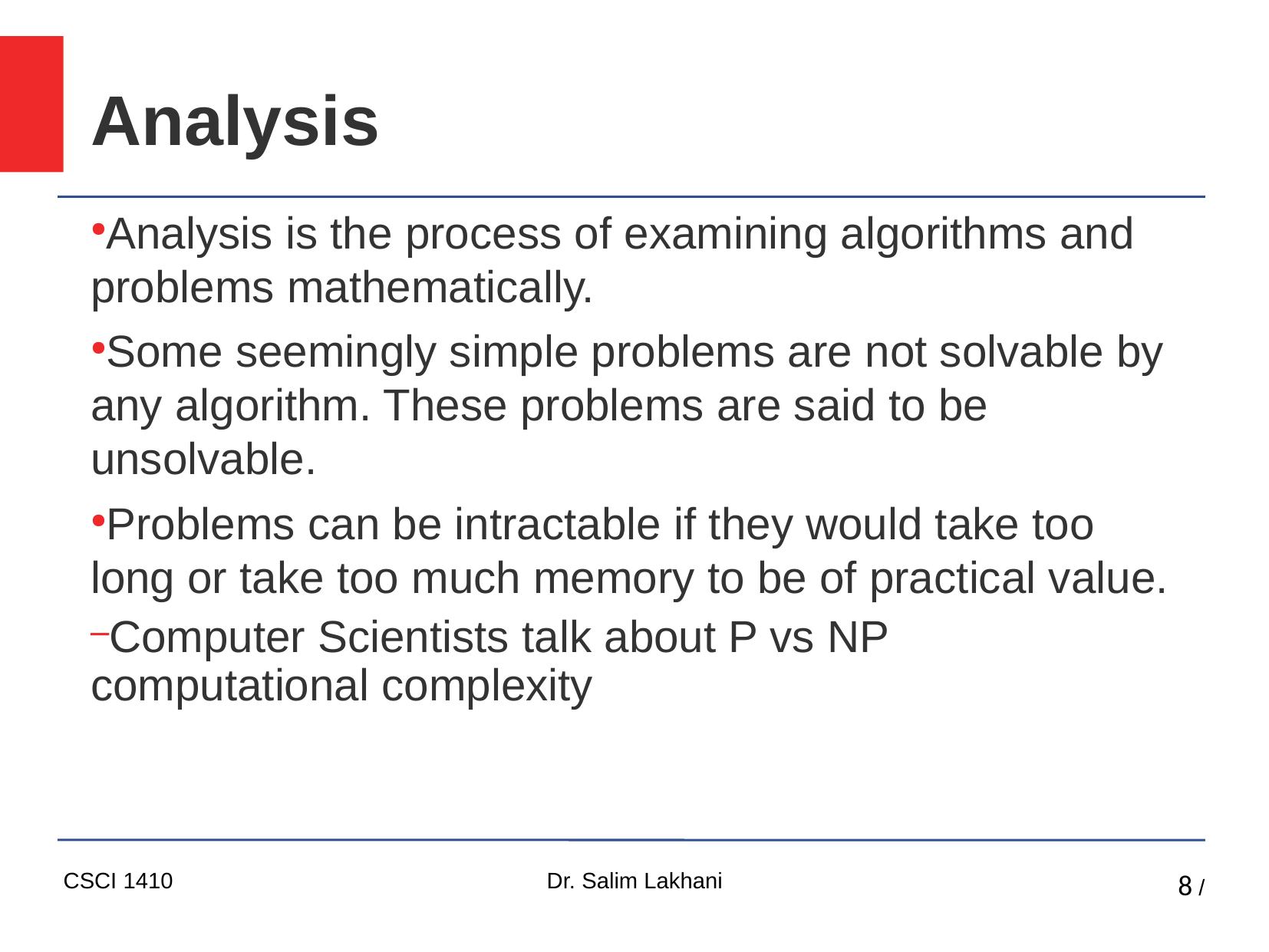

Analysis
Analysis is the process of examining algorithms and problems mathematically.
Some seemingly simple problems are not solvable by any algorithm. These problems are said to be unsolvable.
Problems can be intractable if they would take too long or take too much memory to be of practical value.
Computer Scientists talk about P vs NP computational complexity
CSCI 1410
Dr. Salim Lakhani
8 /